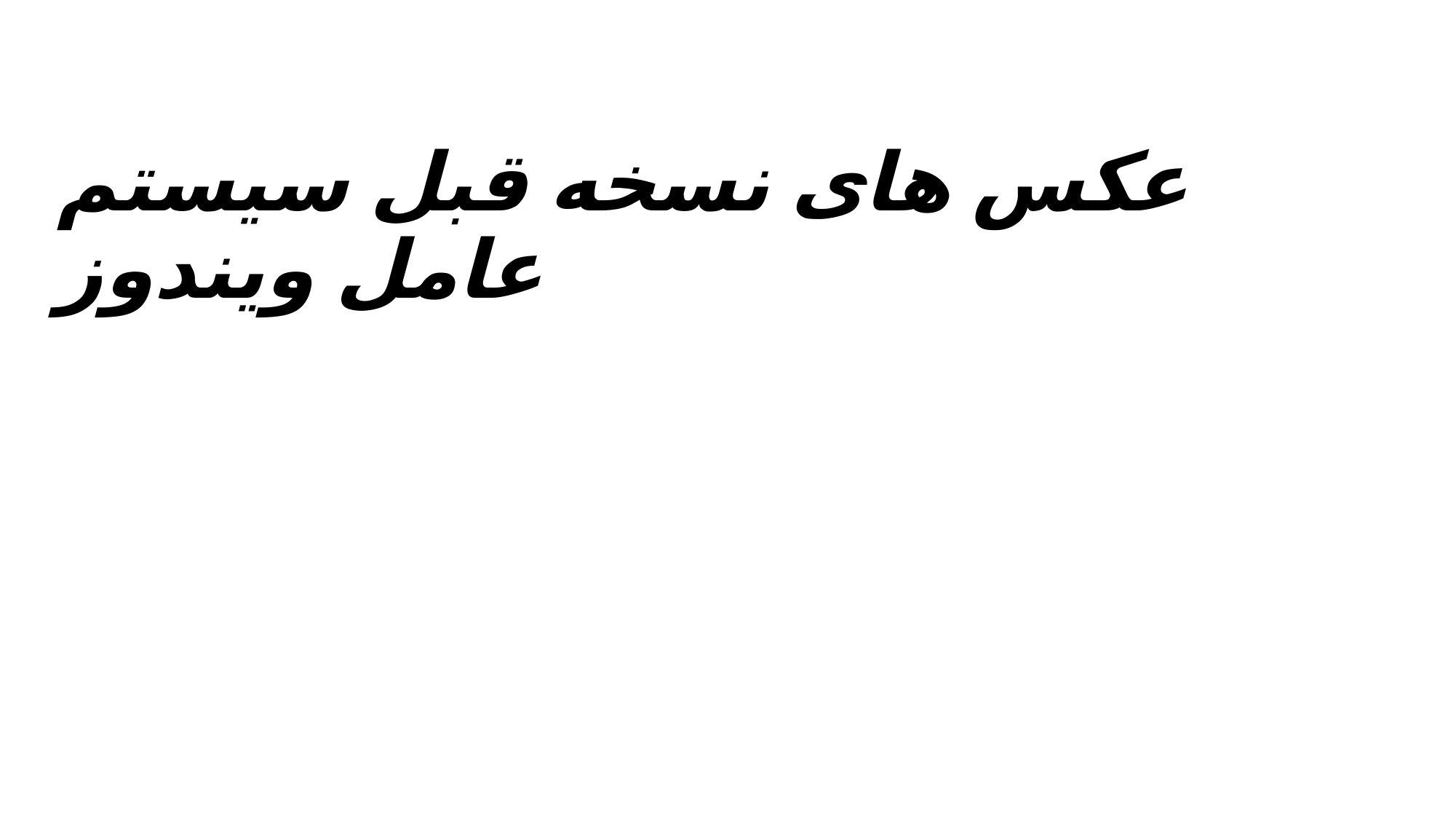

# عکس های نسخه قبل سیستم عامل ویندوز